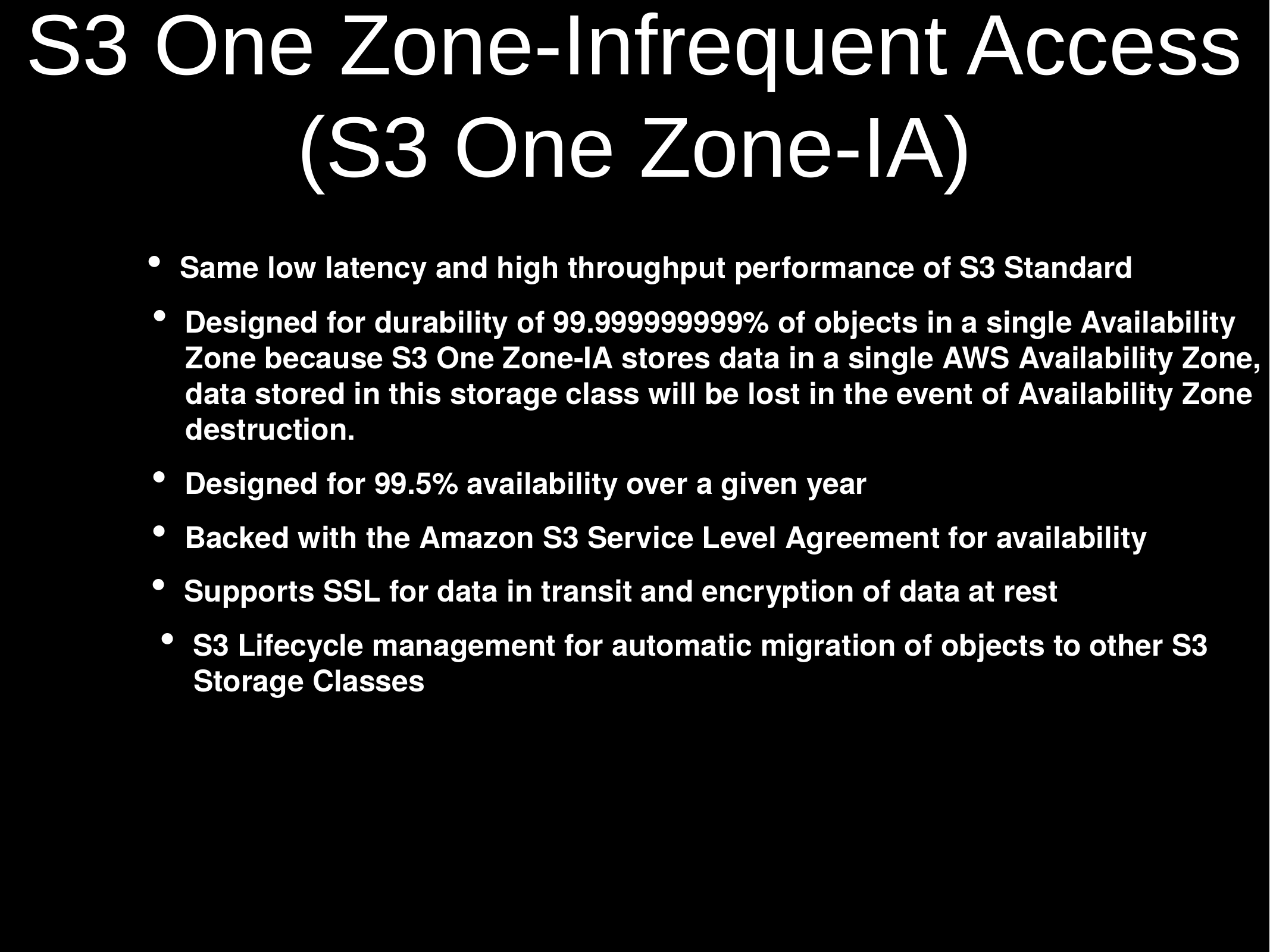

S3 One Zone-Infrequent Access
(S3 One Zone-IA)
Same low latency and high throughput performance of S3 Standard
Designed for durability of 99.999999999% of objects in a single Availability
    Zone because S3 One Zone-IA stores data in a single AWS Availability Zone,
    data stored in this storage class will be lost in the event of Availability Zone
    destruction.
Designed for 99.5% availability over a given year
Backed with the Amazon S3 Service Level Agreement for availability
Supports SSL for data in transit and encryption of data at rest
S3 Lifecycle management for automatic migration of objects to other S3
    Storage Classes